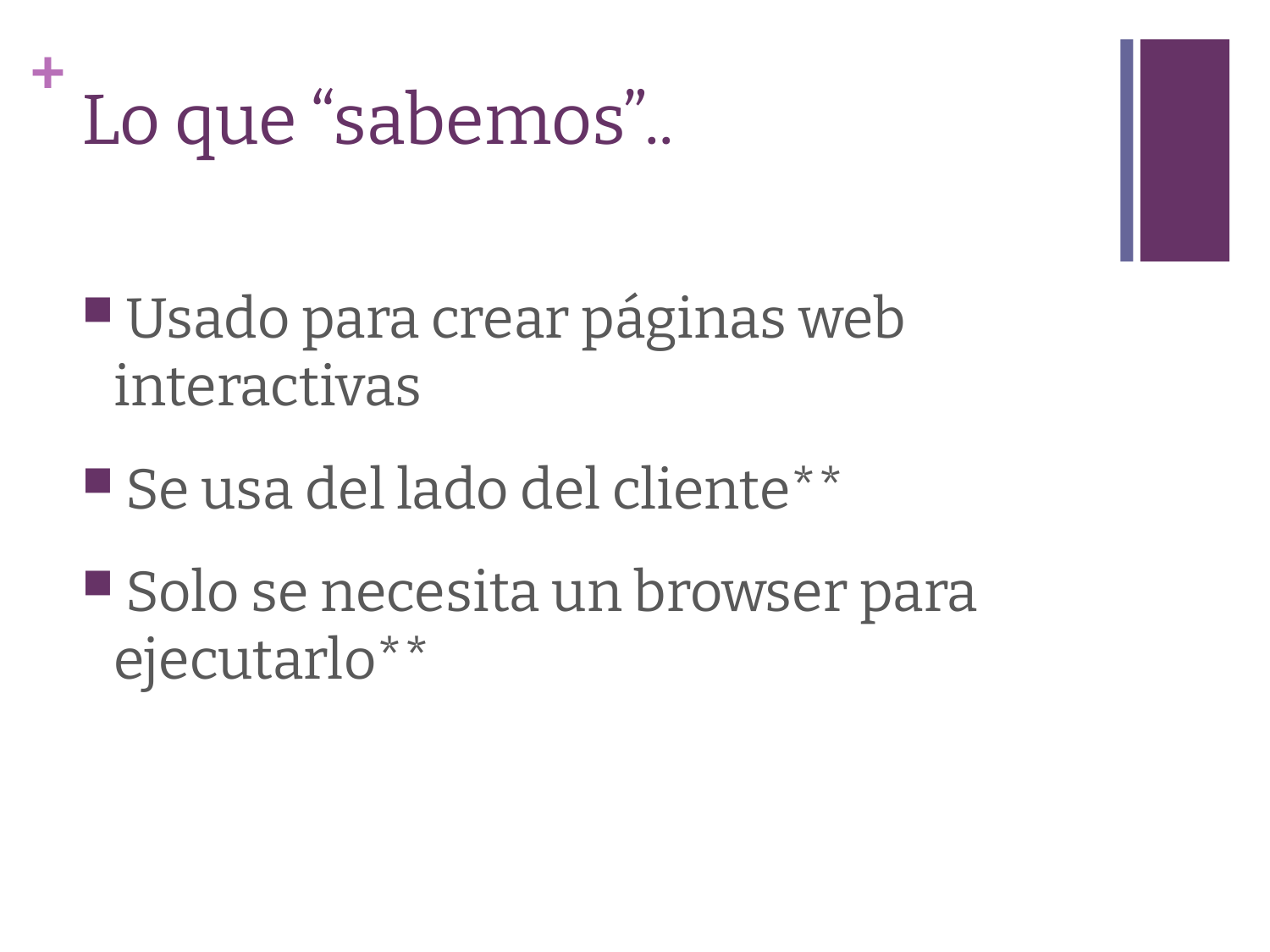

# Lo que “sabemos”..
 Usado para crear páginas web interactivas
 Se usa del lado del cliente**
 Solo se necesita un browser para ejecutarlo**